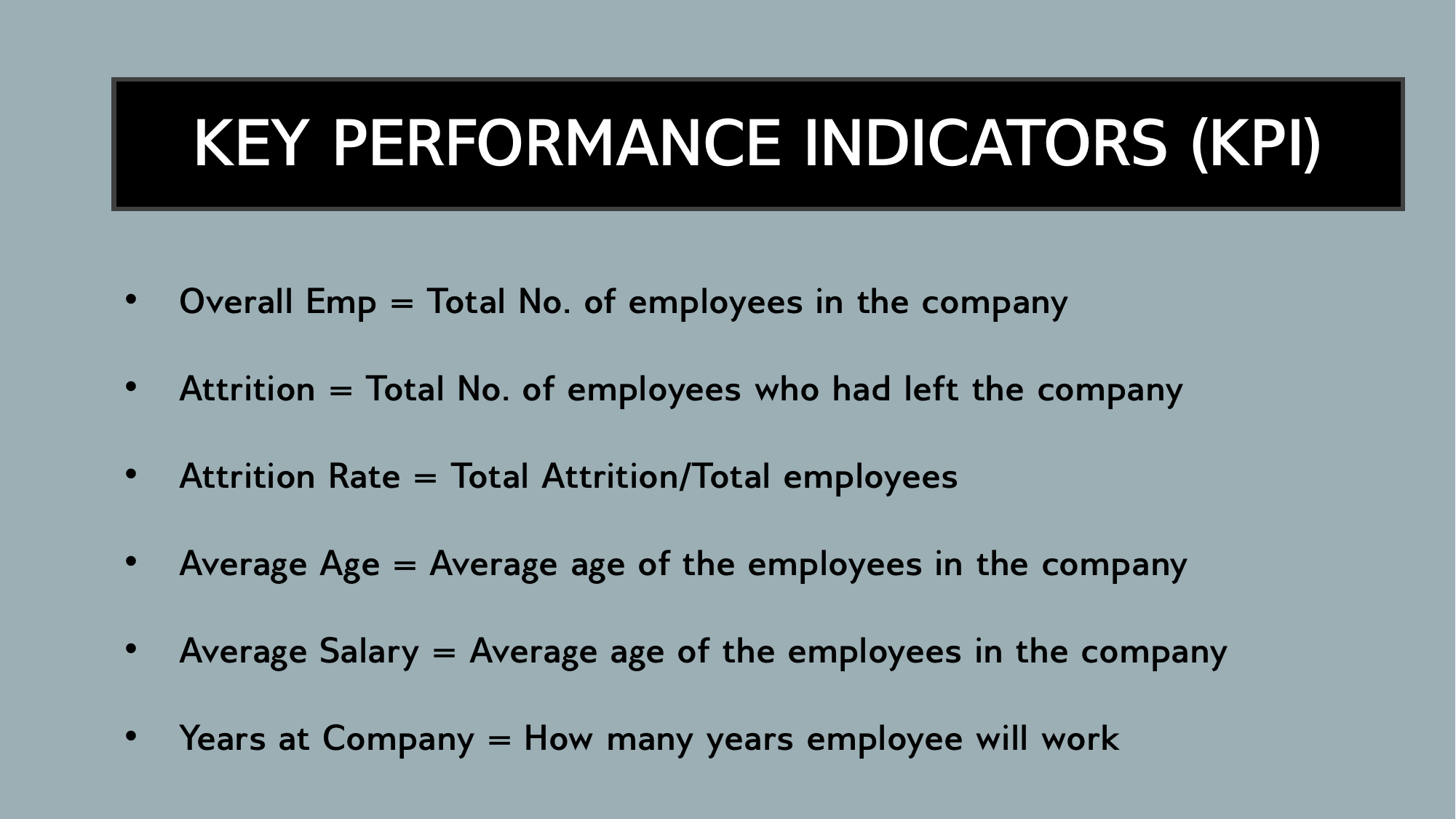

# Key performance indicators (KPI)
Overall Emp = Total No. of employees in the company
Attrition = Total No. of employees who had left the company
Attrition Rate = Total Attrition/Total employees
Average Age = Average age of the employees in the company
Average Salary = Average age of the employees in the company
Years at Company = How many years employee will work